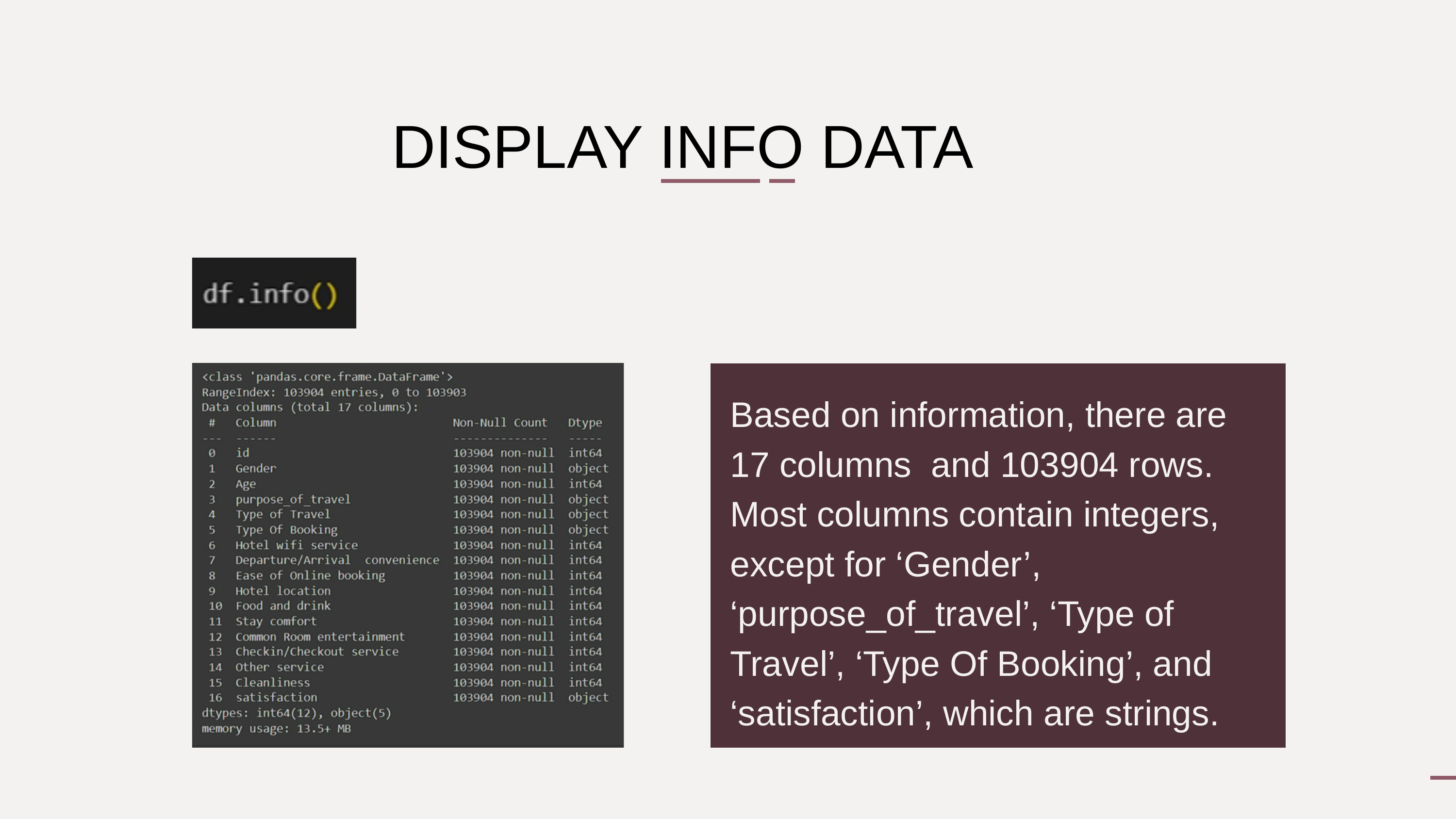

Warner & Spencer
DISPLAY INFO DATA

Based on information, there are 17 columns  and 103904 rows. Most columns contain integers, except for ‘Gender’, ‘purpose_of_travel’, ‘Type of Travel’, ‘Type Of Booking’, and  ‘satisfaction’, which are strings.